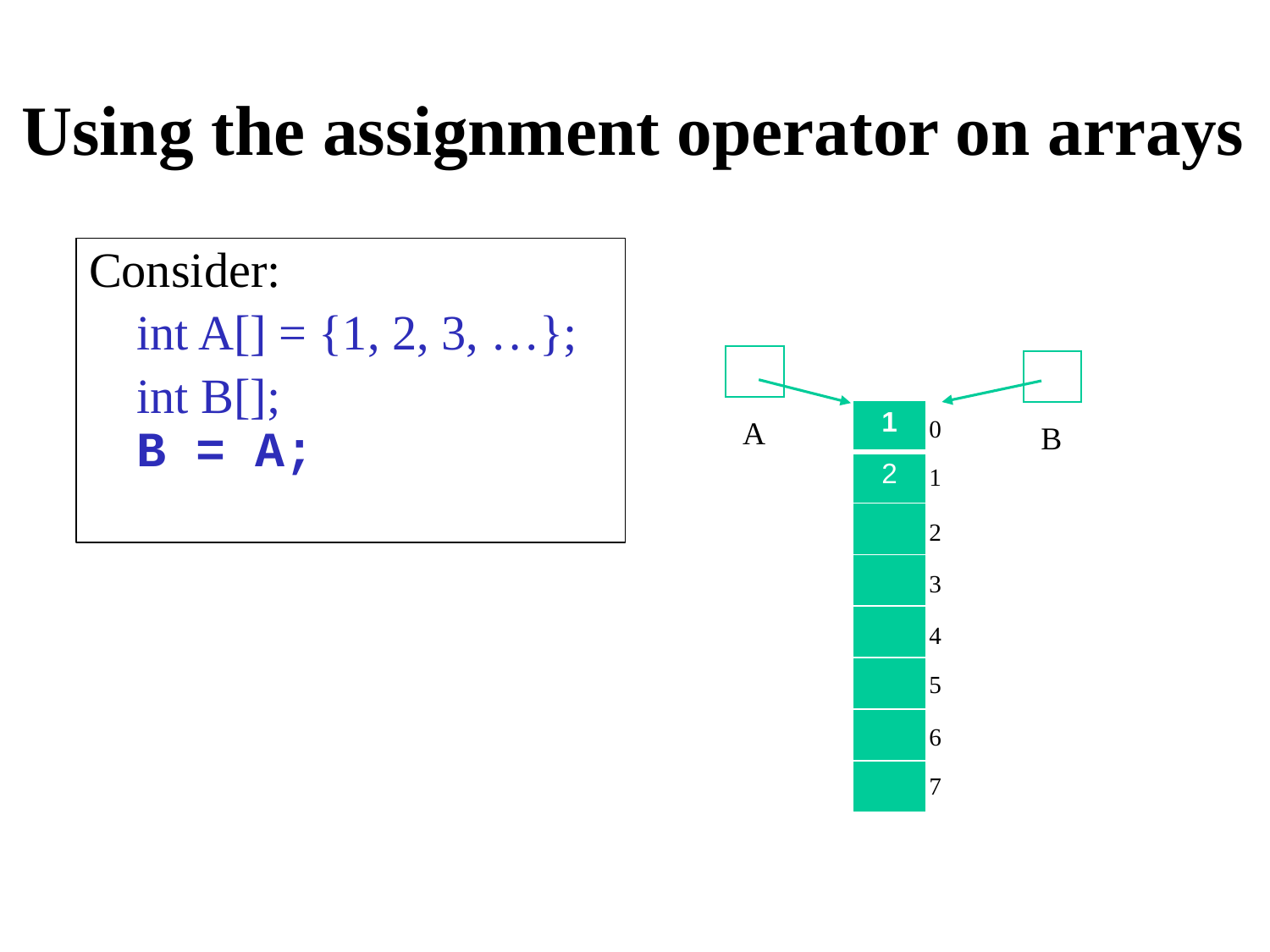

# Using the assignment operator on arrays
Consider:
	int A[] = {1, 2, 3, …};
	int B[];
B = A;

| 1 |
| --- |
| 2 |
|  |
|  |
|  |
|  |
|  |
|  |
A
0
B
1
2
3
4
5
6
7